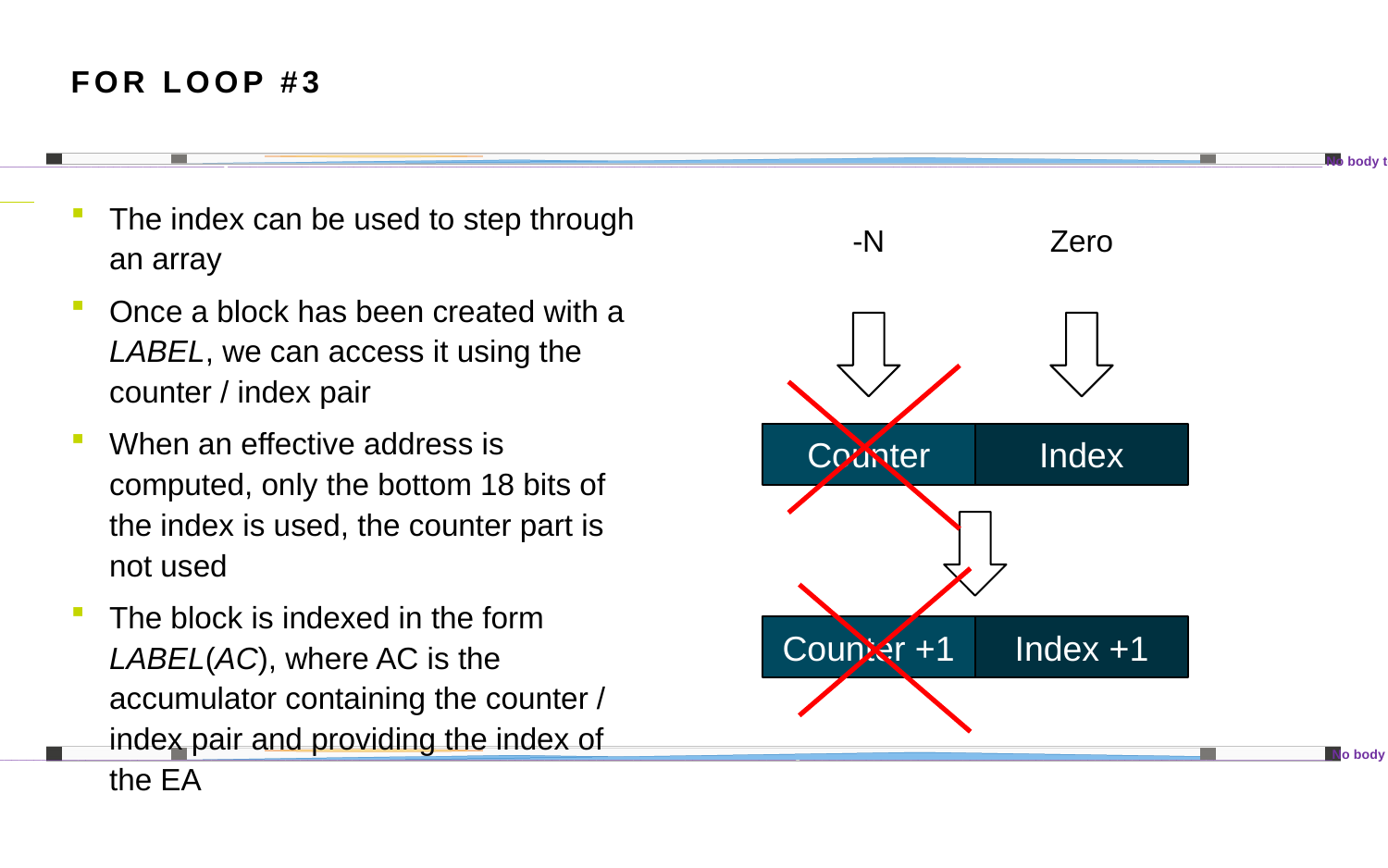

# For loop #3

The index can be used to step through an array
Once a block has been created with a LABEL, we can access it using the counter / index pair
When an effective address is computed, only the bottom 18 bits of the index is used, the counter part is not used
The block is indexed in the form LABEL(AC), where AC is the accumulator containing the counter / index pair and providing the index of the EA

-N
Zero

Counter
Index

Counter +1
Index +1